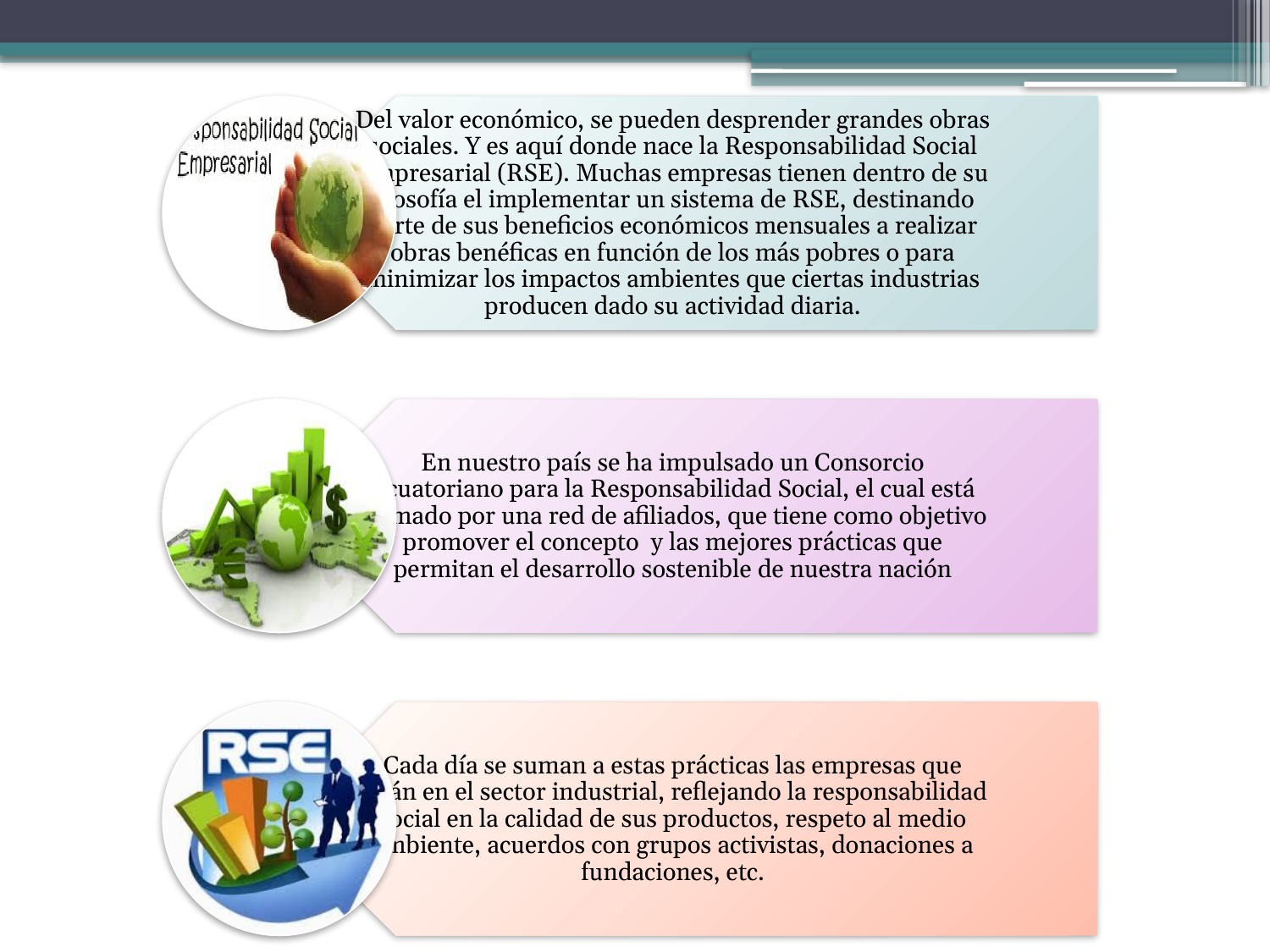

Del valor económico, se pueden desprender grandes obras sociales. Y es aquí donde nace la Responsabilidad Social Empresarial (RSE). Muchas empresas tienen dentro de su filosofía el implementar un sistema de RSE, destinando parte de sus beneficios económicos mensuales a realizar obras benéficas en función de los más pobres o para minimizar los impactos ambientes que ciertas industrias producen dado su actividad diaria.
En nuestro país se ha impulsado un Consorcio Ecuatoriano para la Responsabilidad Social, el cual está formado por una red de afiliados, que tiene como objetivo promover el concepto  y las mejores prácticas que permitan el desarrollo sostenible de nuestra nación
Cada día se suman a estas prácticas las empresas que están en el sector industrial, reflejando la responsabilidad social en la calidad de sus productos, respeto al medio ambiente, acuerdos con grupos activistas, donaciones a fundaciones, etc.